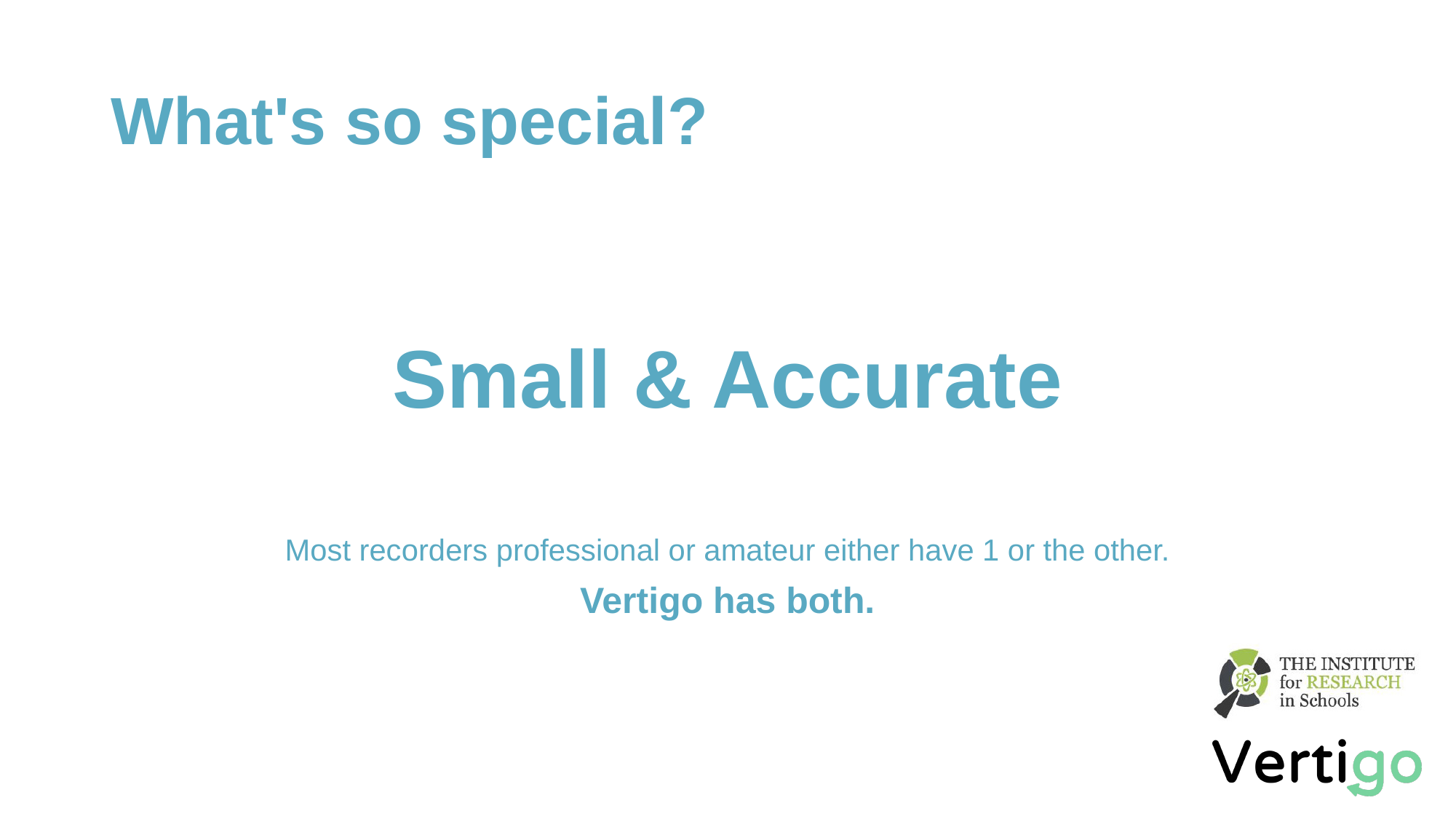

# What's so special?

Small & Accurate

Most recorders professional or amateur either have 1 or the other.
Vertigo has both.